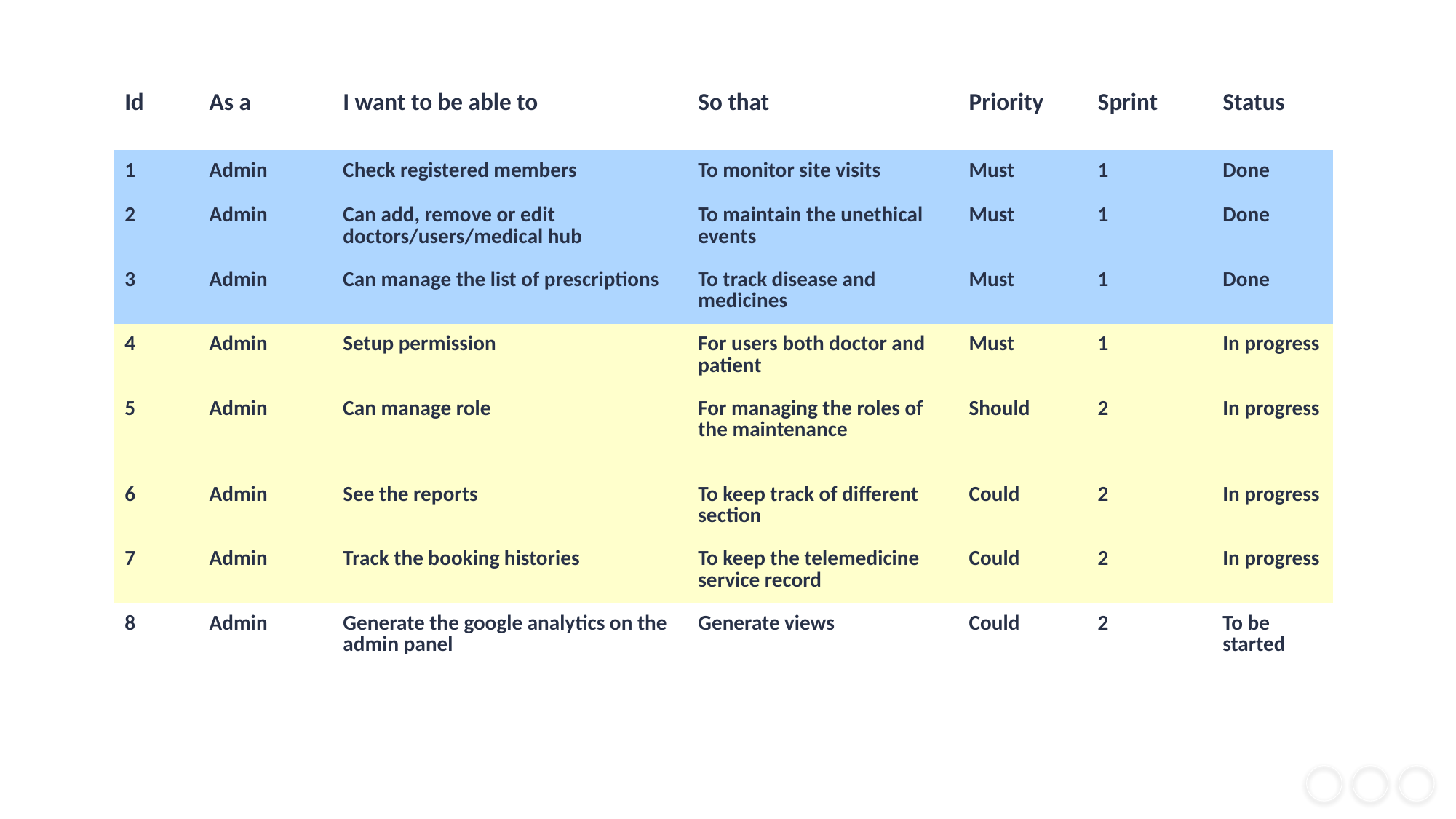

| Id | As a | I want to be able to | So that | Priority | Sprint | Status |
| --- | --- | --- | --- | --- | --- | --- |
| 1 | Admin | Check registered members | To monitor site visits | Must | 1 | Done |
| 2 | Admin | Can add, remove or edit doctors/users/medical hub | To maintain the unethical events | Must | 1 | Done |
| 3 | Admin | Can manage the list of prescriptions | To track disease and medicines | Must | 1 | Done |
| 4 | Admin | Setup permission | For users both doctor and patient | Must | 1 | In progress |
| 5 | Admin | Can manage role | For managing the roles of the maintenance | Should | 2 | In progress |
| 6 | Admin | See the reports | To keep track of different section | Could | 2 | In progress |
| 7 | Admin | Track the booking histories | To keep the telemedicine service record | Could | 2 | In progress |
| 8 | Admin | Generate the google analytics on the admin panel | Generate views | Could | 2 | To be started |